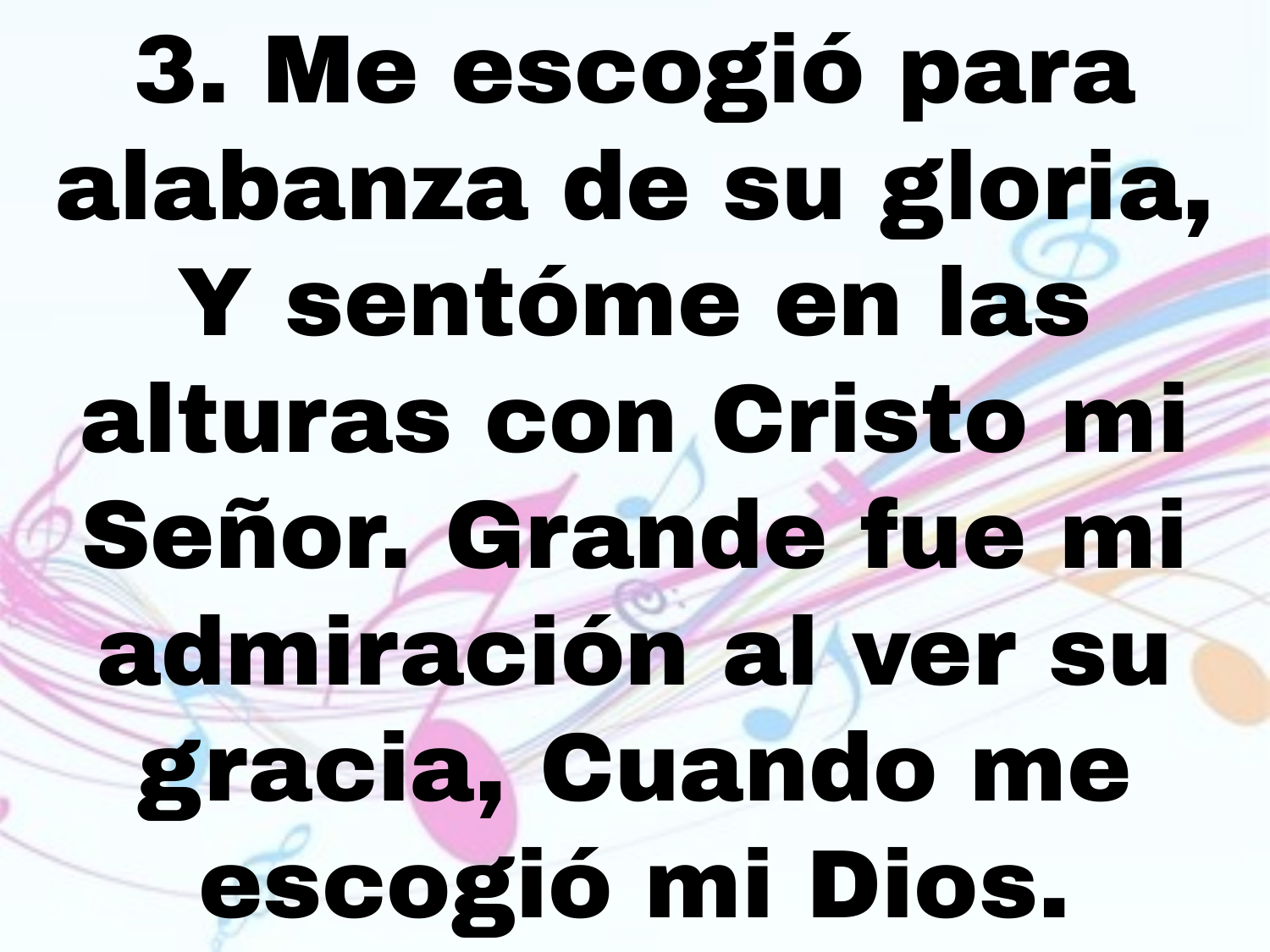

3. Me escogió para alabanza de su gloria, Y sentóme en las alturas con Cristo mi
Señor. Grande fue mi admiración al ver su gracia, Cuando me escogió mi Dios.